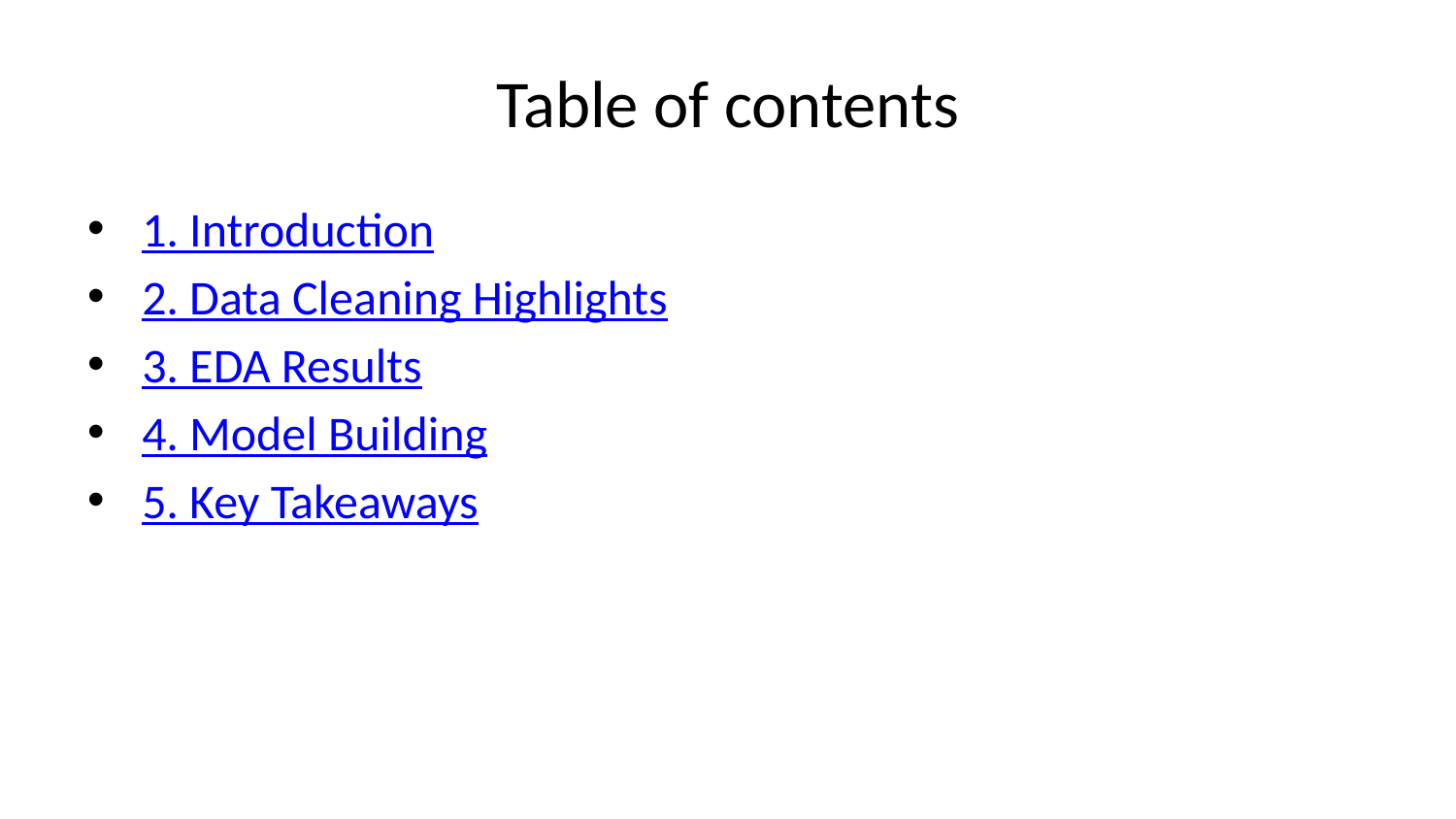

# Table of contents
1. Introduction
2. Data Cleaning Highlights
3. EDA Results
4. Model Building
5. Key Takeaways